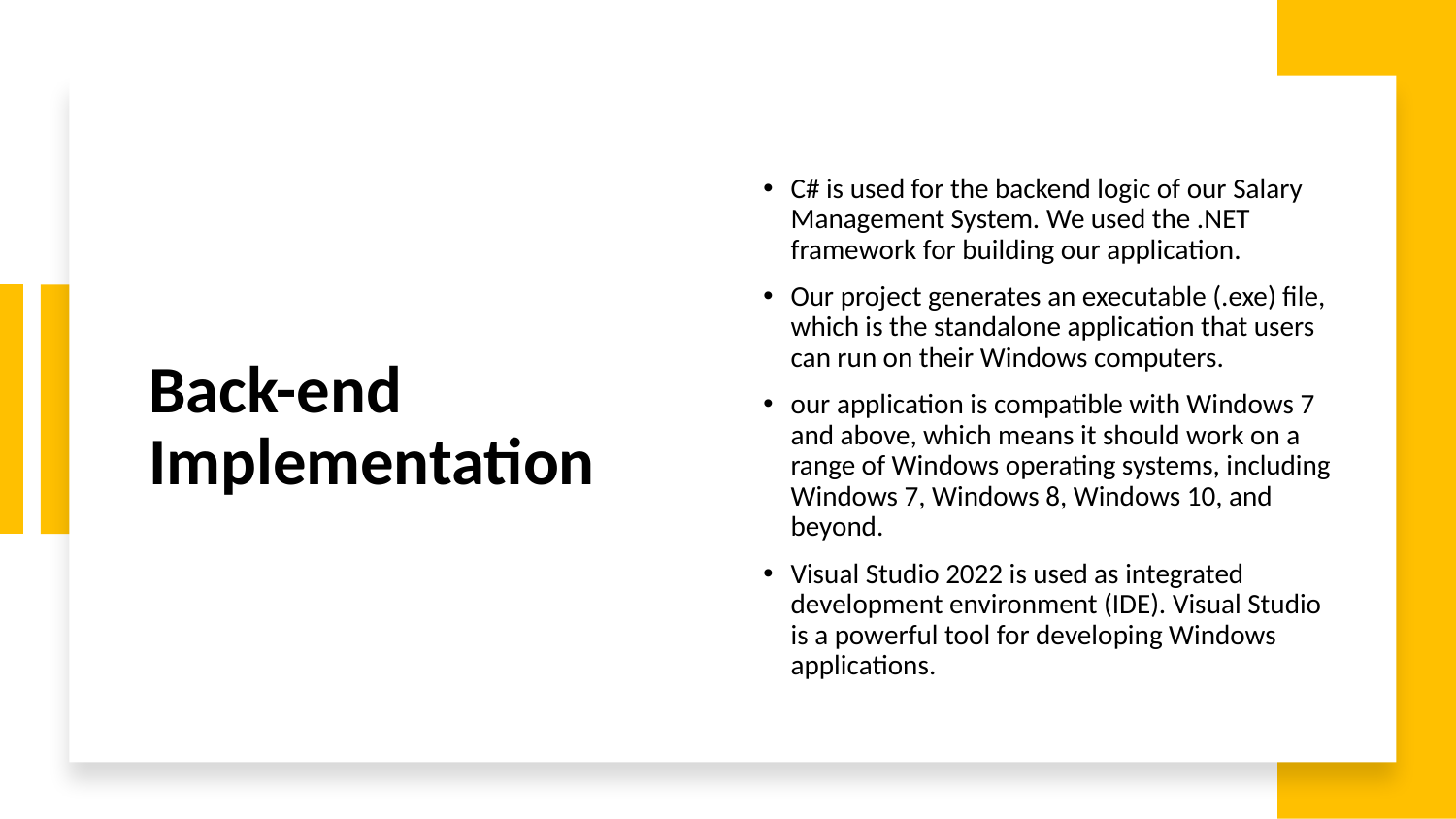

# Back-end Implementation
C# is used for the backend logic of our Salary Management System. We used the .NET framework for building our application.
Our project generates an executable (.exe) file, which is the standalone application that users can run on their Windows computers.
our application is compatible with Windows 7 and above, which means it should work on a range of Windows operating systems, including Windows 7, Windows 8, Windows 10, and beyond.
Visual Studio 2022 is used as integrated development environment (IDE). Visual Studio is a powerful tool for developing Windows applications.